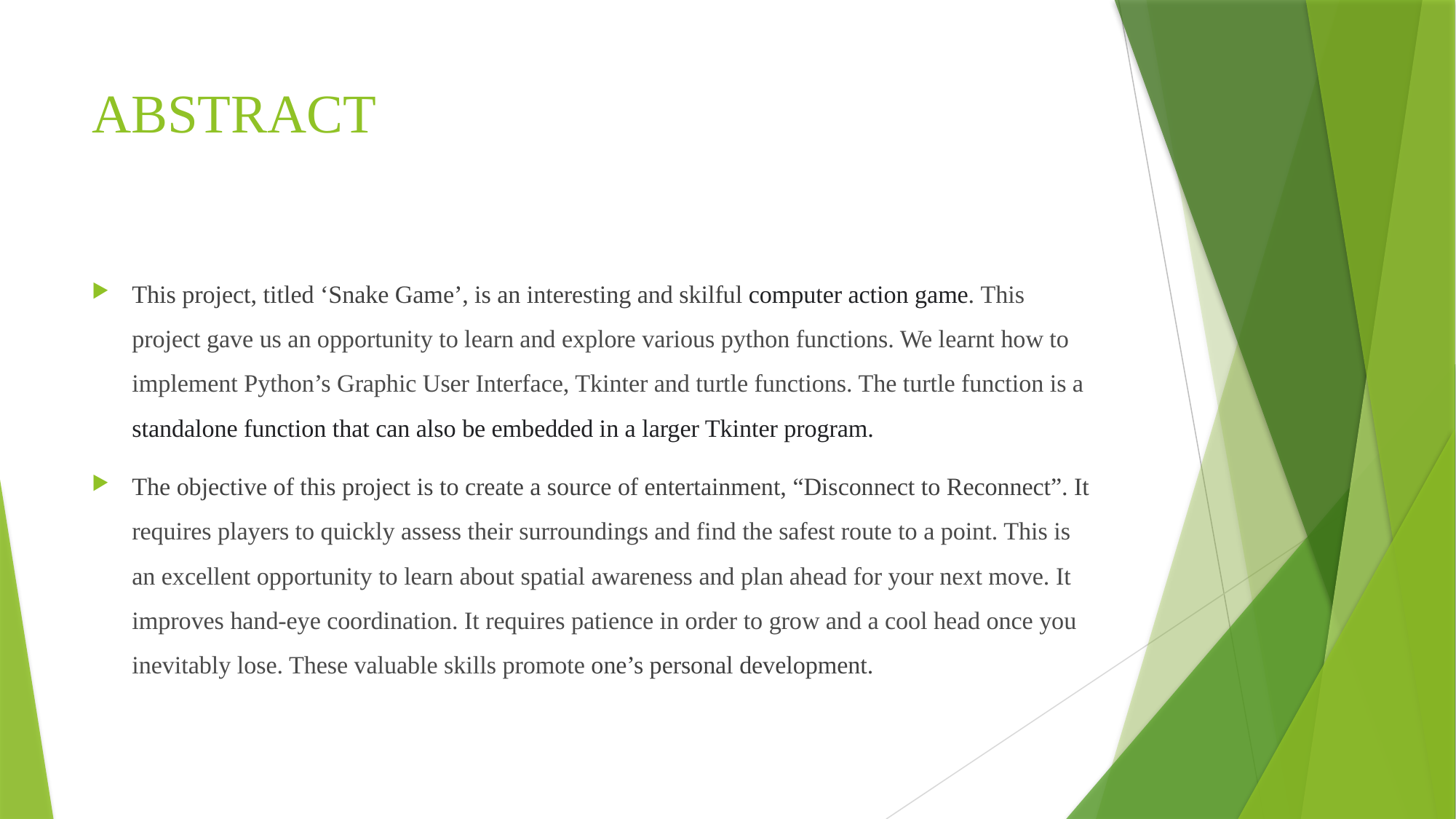

# ABSTRACT
This project, titled ‘Snake Game’, is an interesting and skilful computer action game. This project gave us an opportunity to learn and explore various python functions. We learnt how to implement Python’s Graphic User Interface, Tkinter and turtle functions. The turtle function is a standalone function that can also be embedded in a larger Tkinter program.
The objective of this project is to create a source of entertainment, “Disconnect to Reconnect”. It requires players to quickly assess their surroundings and find the safest route to a point. This is an excellent opportunity to learn about spatial awareness and plan ahead for your next move. It improves hand-eye coordination. It requires patience in order to grow and a cool head once you inevitably lose. These valuable skills promote one’s personal development.